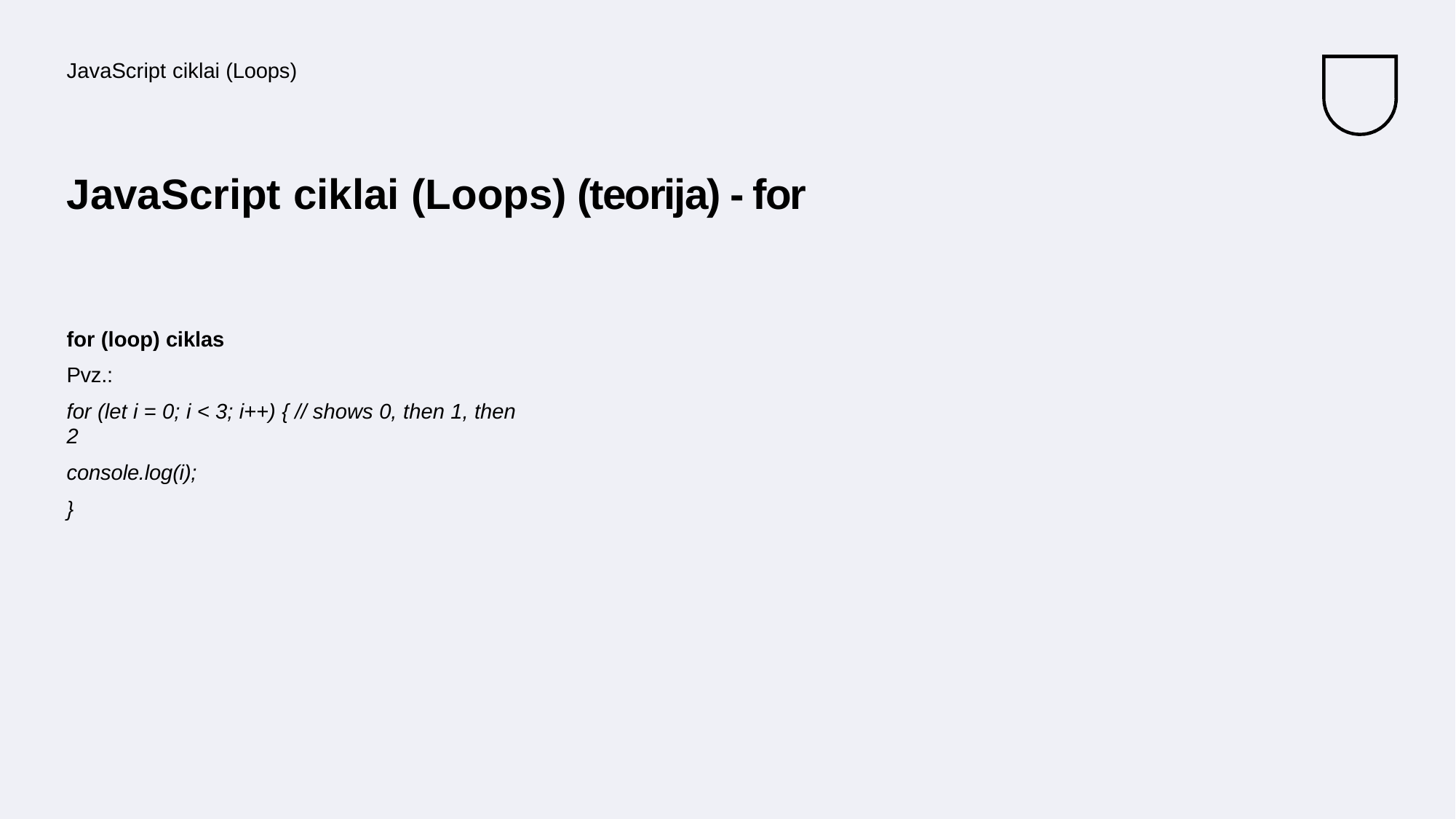

JavaScript ciklai (Loops)
JavaScript ciklai (Loops) (teorija) - for
for (loop) ciklas
Pvz.:
for (let i = 0; i < 3; i++) { // shows 0, then 1, then 2
console.log(i);
}